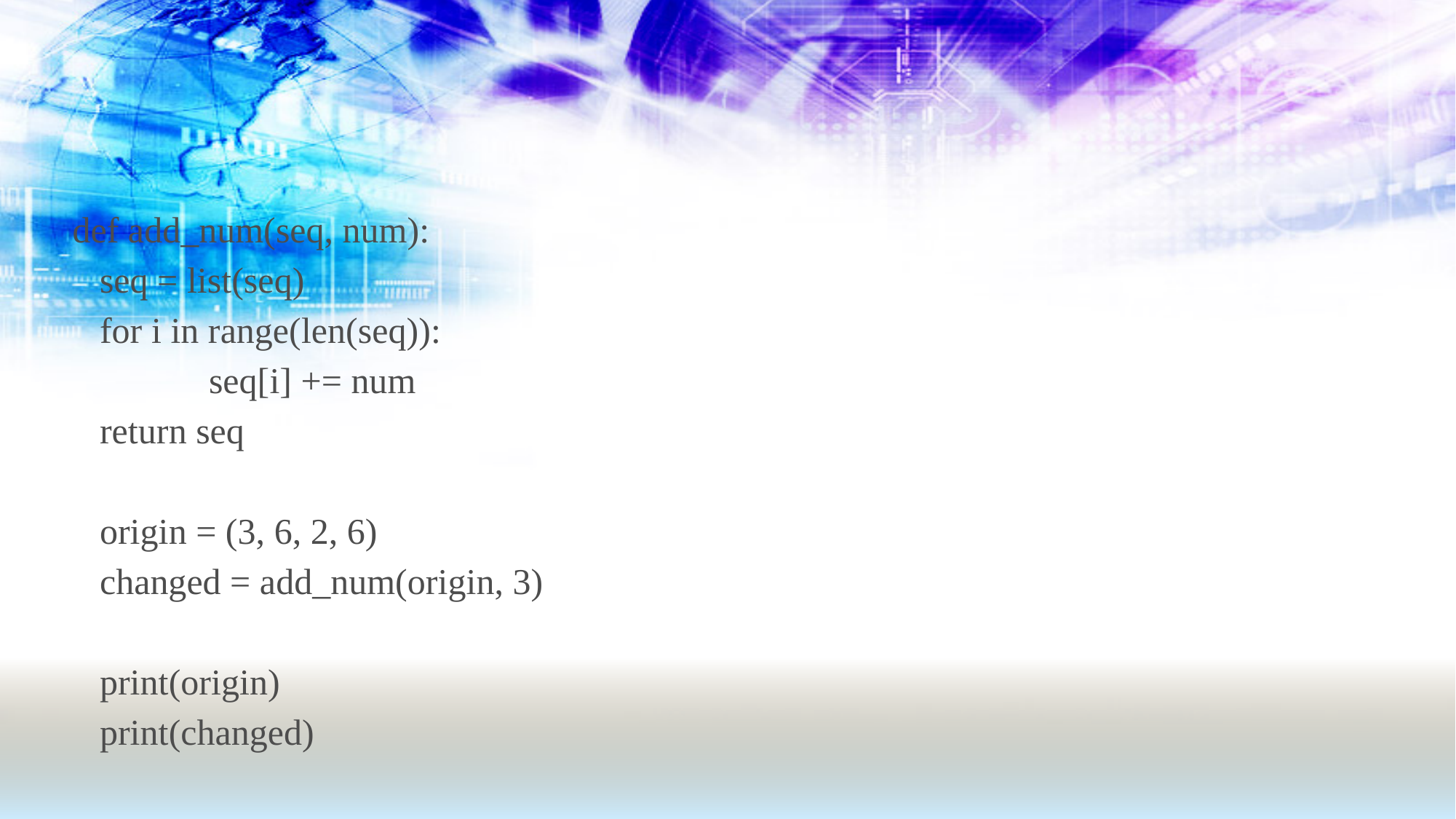

def add_num(seq, num):
         	seq = list(seq)
         	for i in range(len(seq)):
            	seq[i] += num
		return seq

    		origin = (3, 6, 2, 6)
 		changed = add_num(origin, 3)

 		print(origin)
		print(changed)